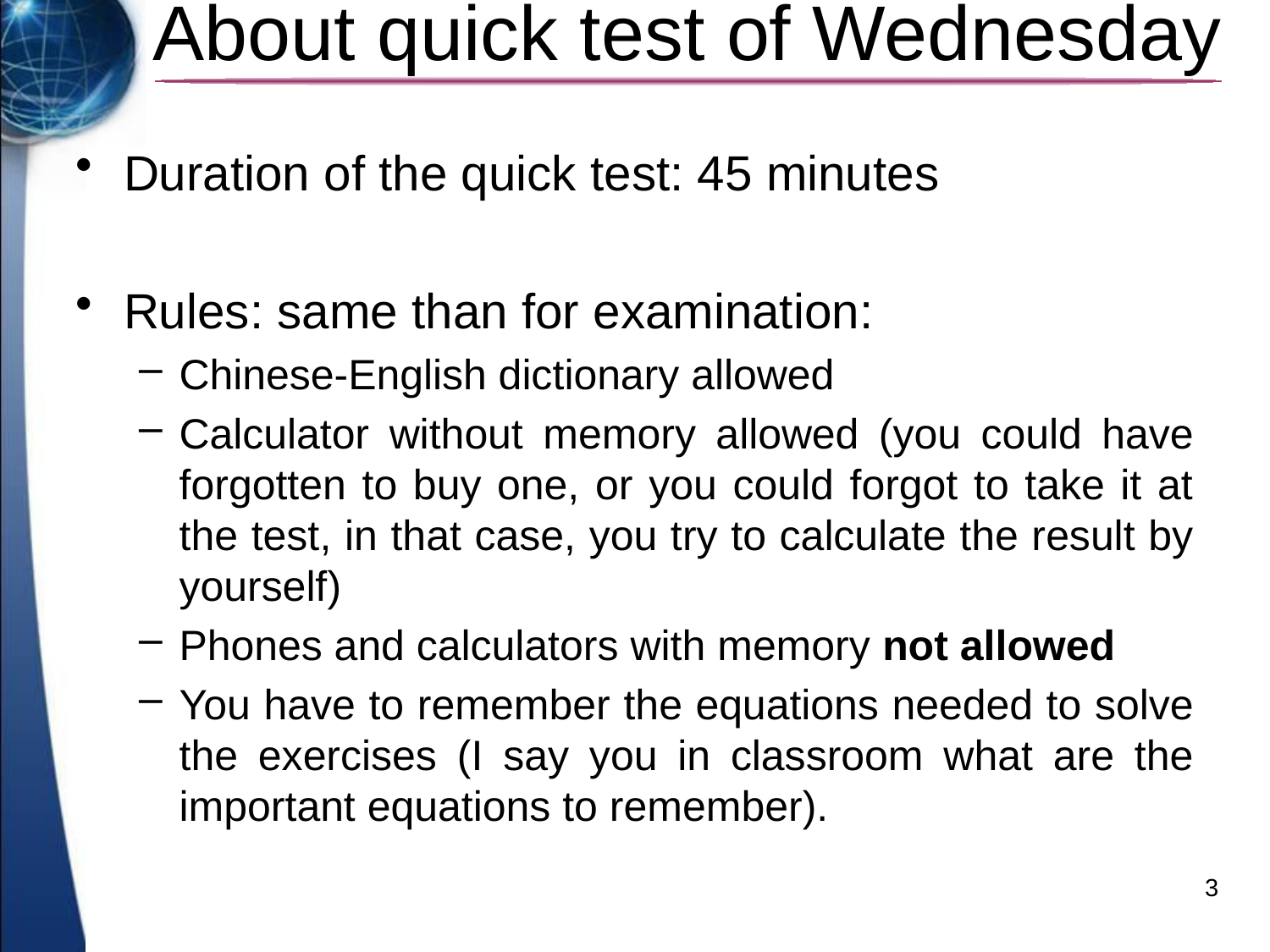

# About quick test of Wednesday
Duration of the quick test: 45 minutes

Rules: same than for examination:
Chinese-English dictionary allowed
Calculator without memory allowed (you could have forgotten to buy one, or you could forgot to take it at the test, in that case, you try to calculate the result by yourself)
Phones and calculators with memory not allowed
You have to remember the equations needed to solve the exercises (I say you in classroom what are the important equations to remember).

3